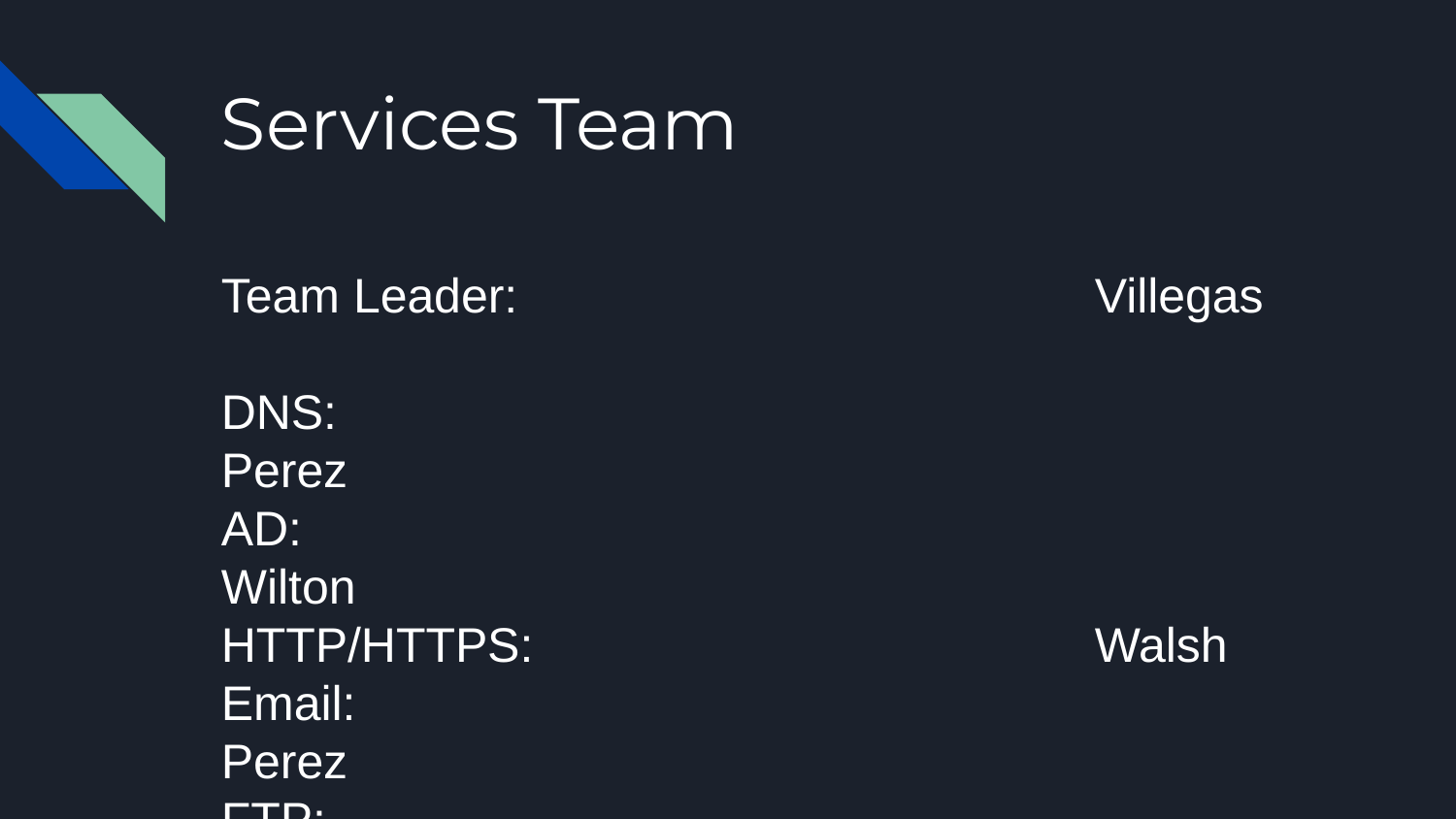

# Services Team
Team Leader: 				Villegas
DNS:							Perez
AD:							Wilton
HTTP/HTTPS:				Walsh
Email: 						Perez
FTP: 							Wilton